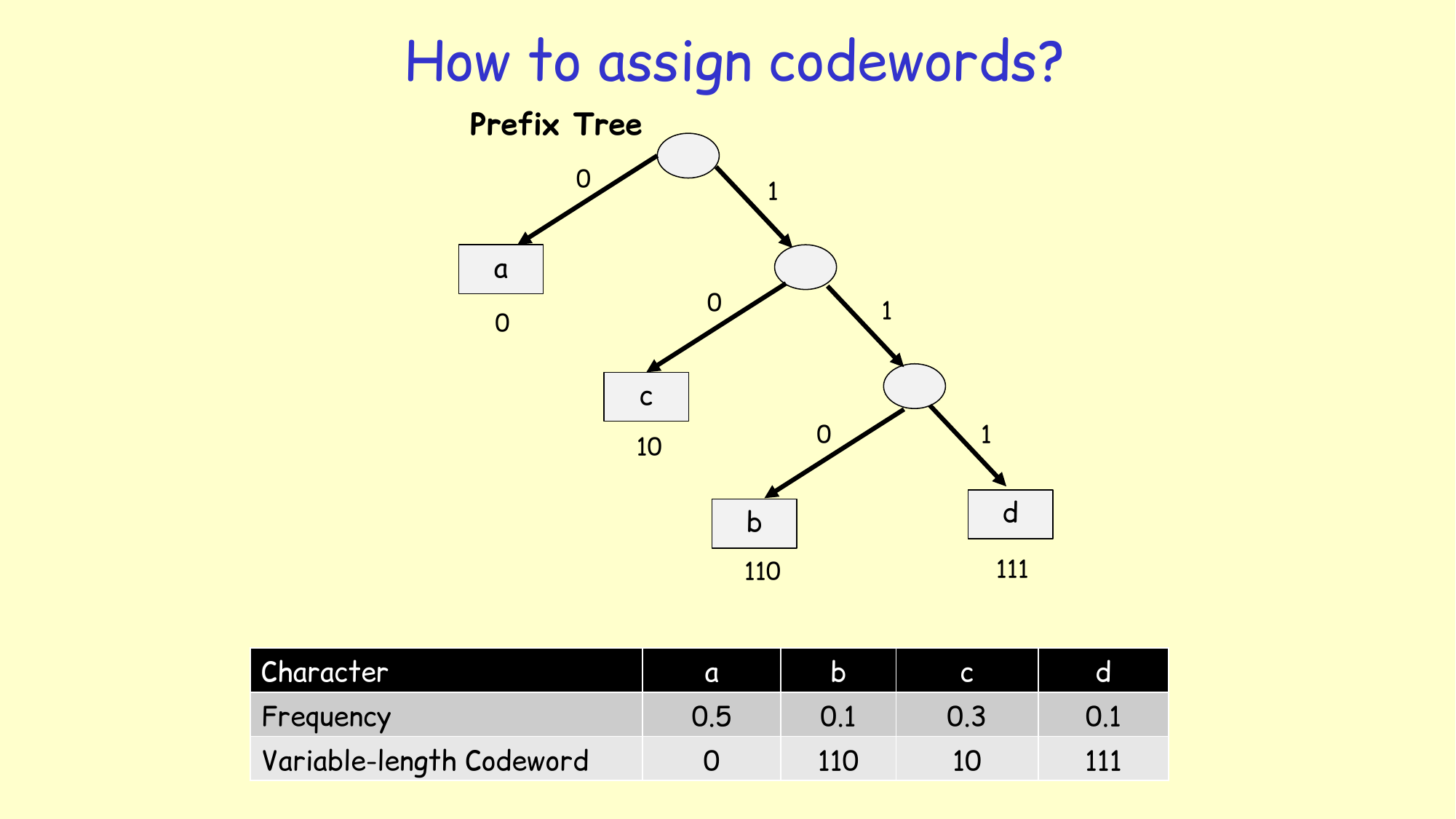

# How to assign codewords?
Prefix Tree

0
1

a
0
1
0

c
1
0
10
d
b
111
110
| Character | a | b | c | d |
| --- | --- | --- | --- | --- |
| Frequency | 0.5 | 0.1 | 0.3 | 0.1 |
| Variable-length Codeword | 0 | 110 | 10 | 111 |